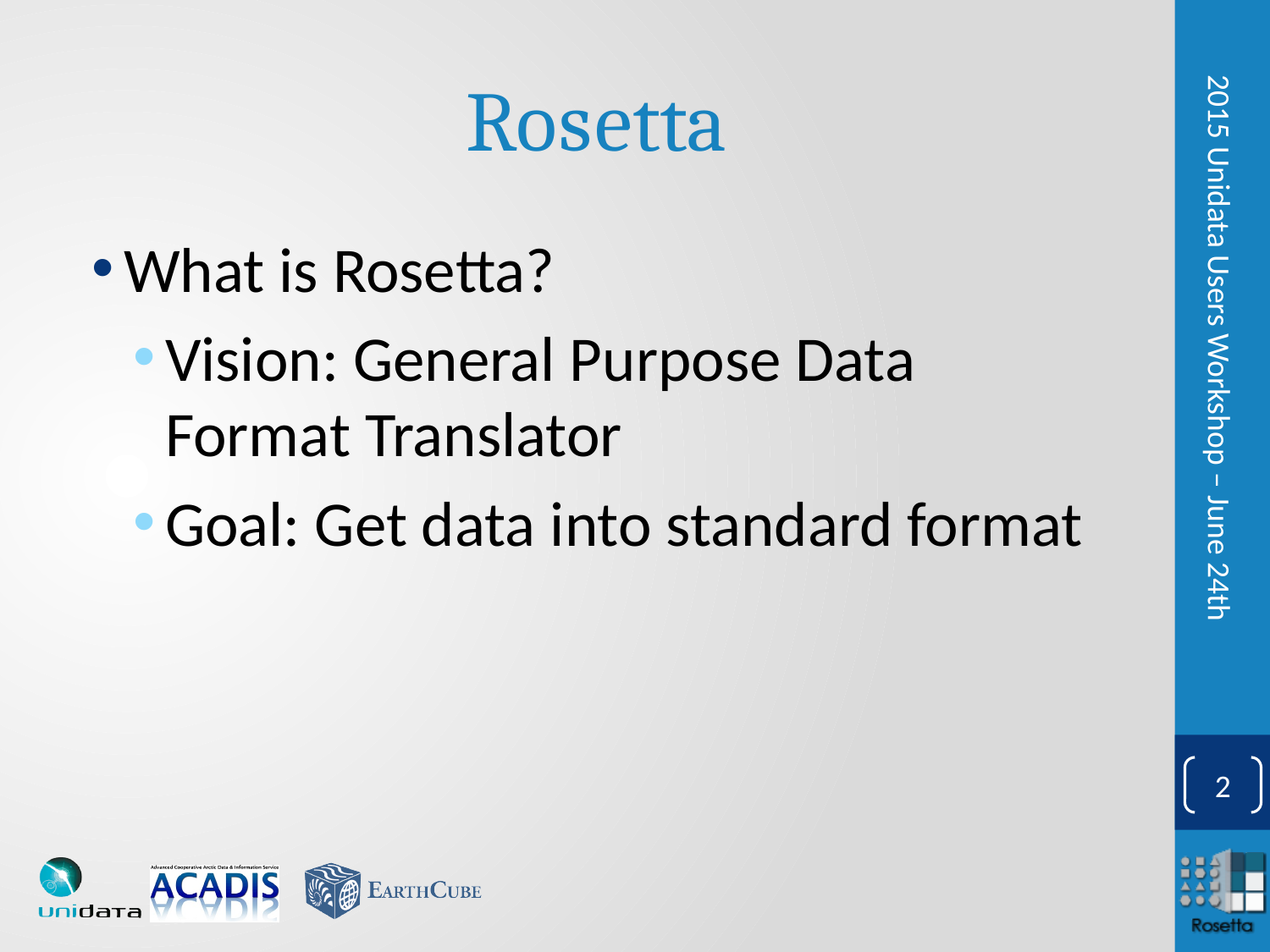

# Rosetta
What is Rosetta?
Vision: General Purpose Data Format Translator
Goal: Get data into standard format
2015 Unidata Users Workshop – June 24th
2